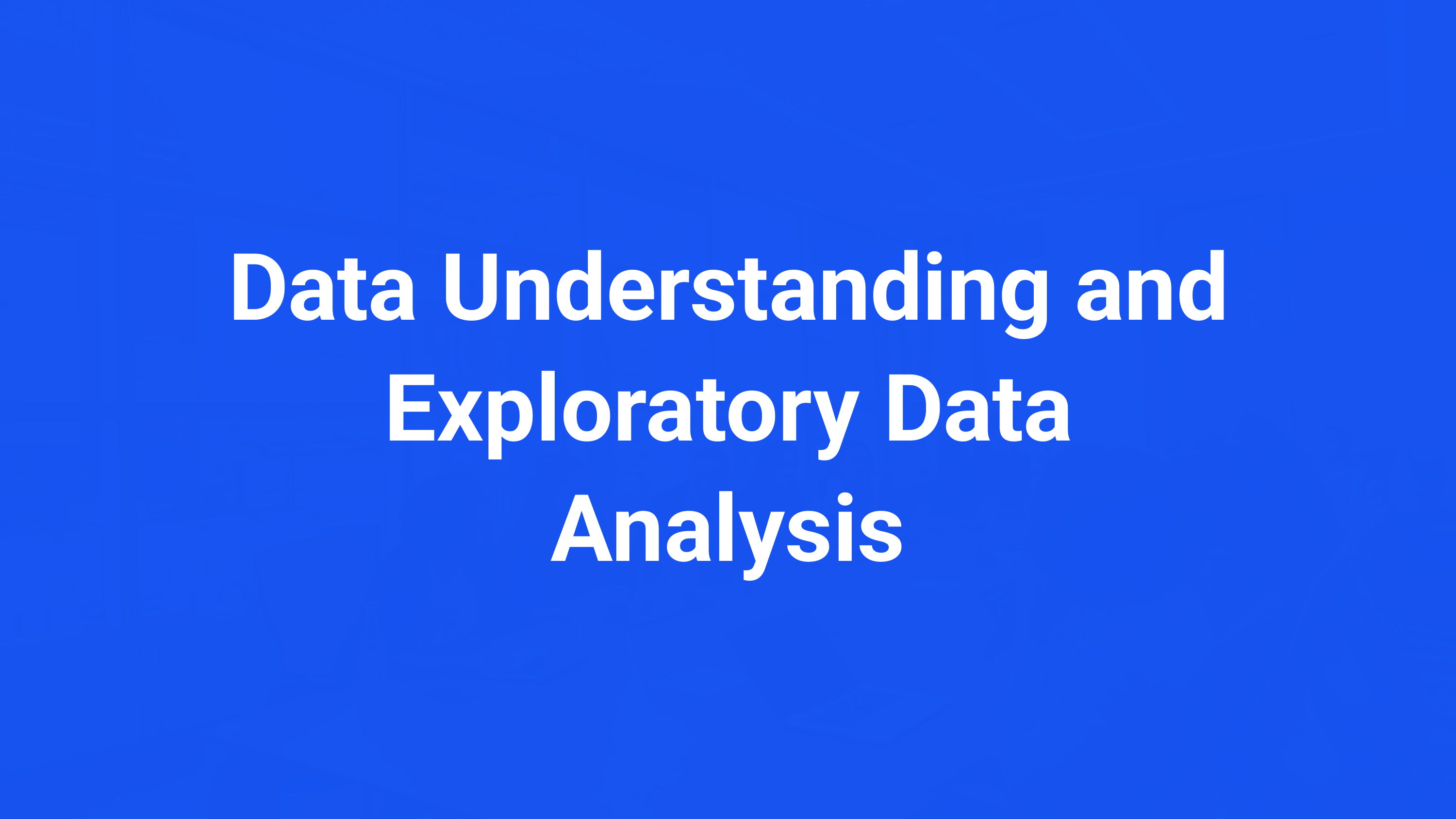

# Data Understanding and  Exploratory Data  Analysis